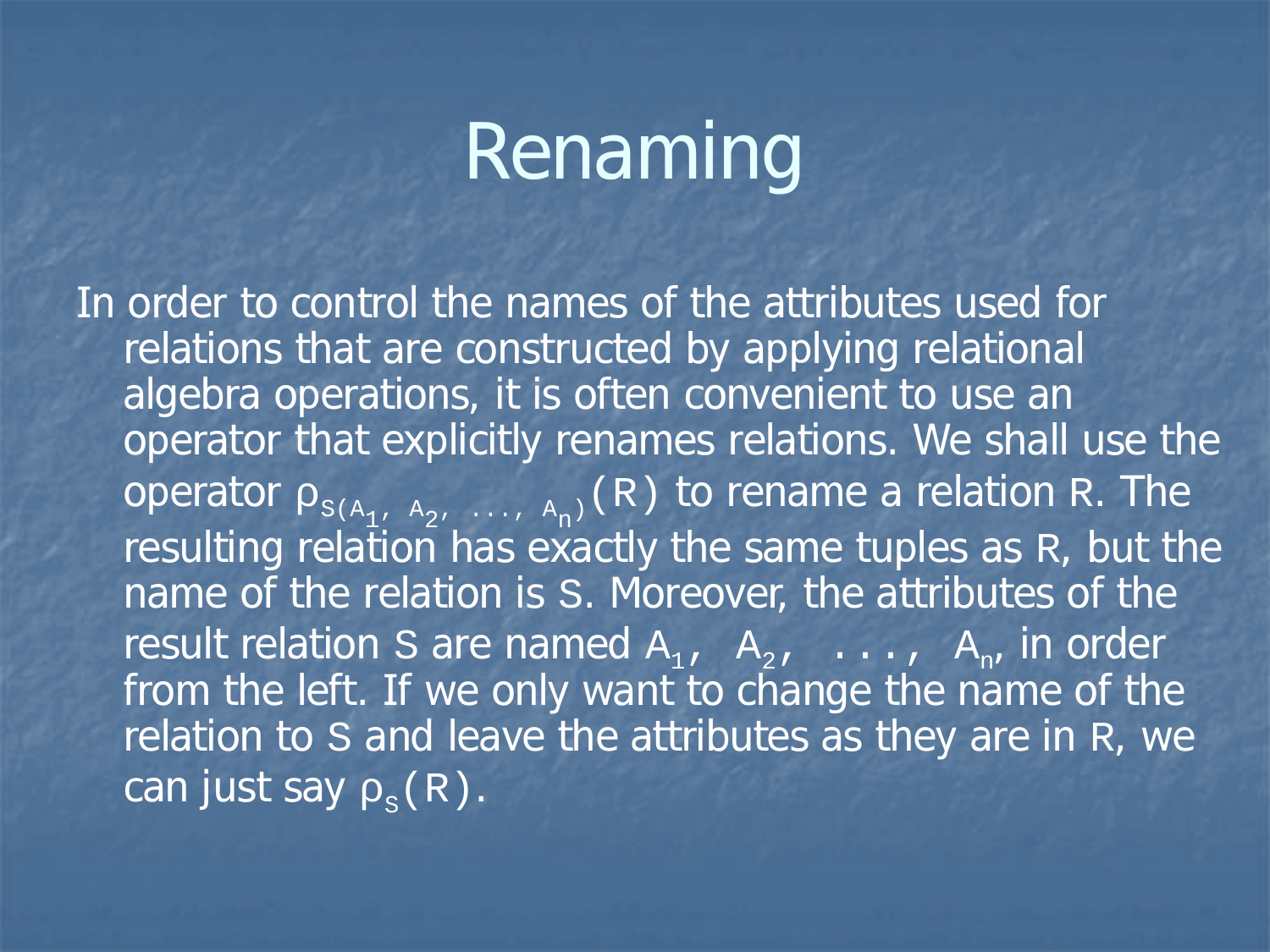

# Renaming
In order to control the names of the attributes used for relations that are constructed by applying relational algebra operations, it is often convenient to use an operator that explicitly renames relations. We shall use the operator ρS(A1, A2, ..., An)(R) to rename a relation R. The resulting relation has exactly the same tuples as R, but the name of the relation is S. Moreover, the attributes of the result relation S are named A1, A2, ..., An, in order from the left. If we only want to change the name of the relation to S and leave the attributes as they are in R, we can just say ρS(R).